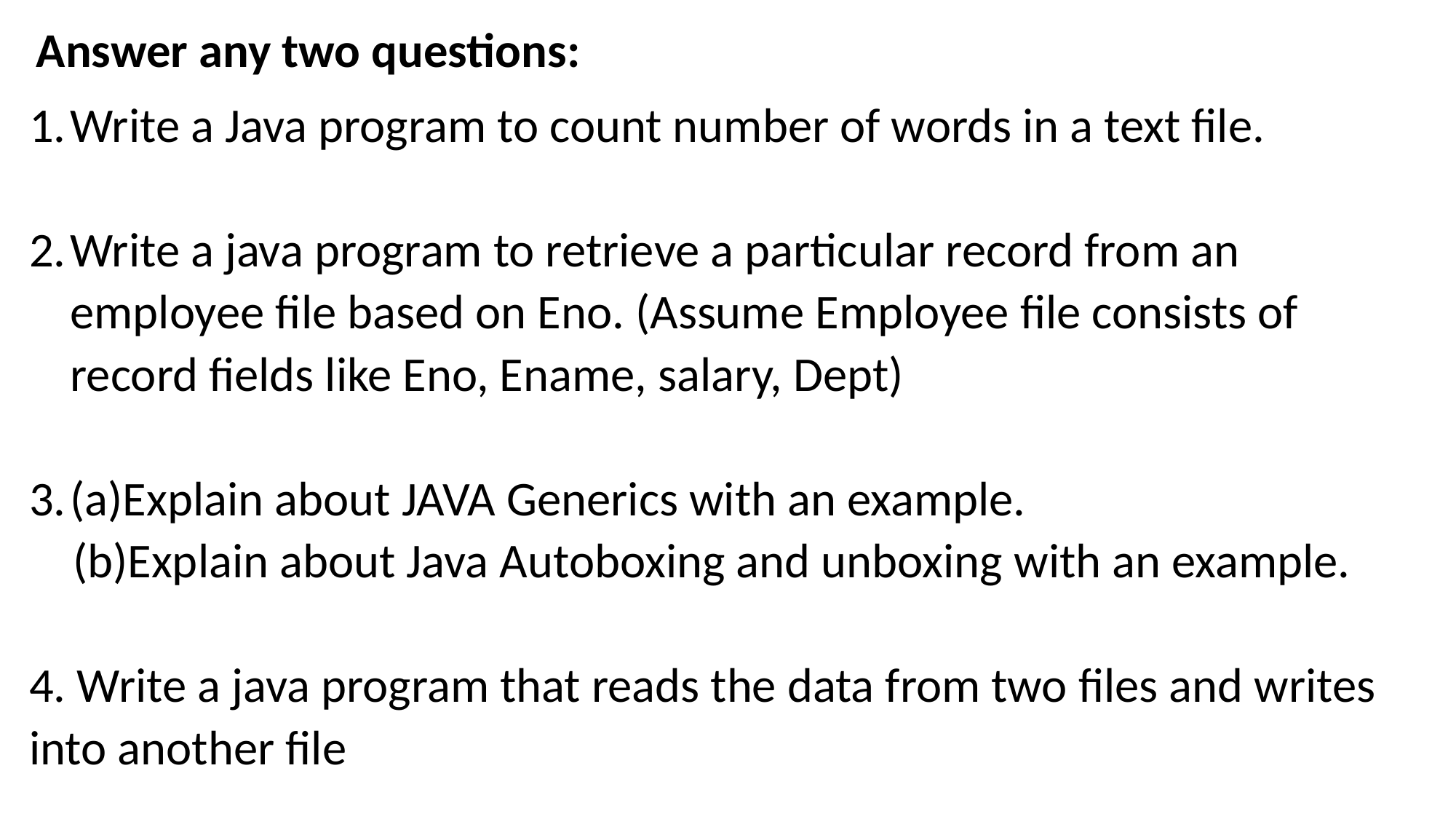

Answer any two questions:
Write a Java program to count number of words in a text file.

Write a java program to retrieve a particular record from an employee file based on Eno. (Assume Employee file consists of record fields like Eno, Ename, salary, Dept)

(a)Explain about JAVA Generics with an example.
    (b)Explain about Java Autoboxing and unboxing with an example.

4. Write a java program that reads the data from two files and writes into another file